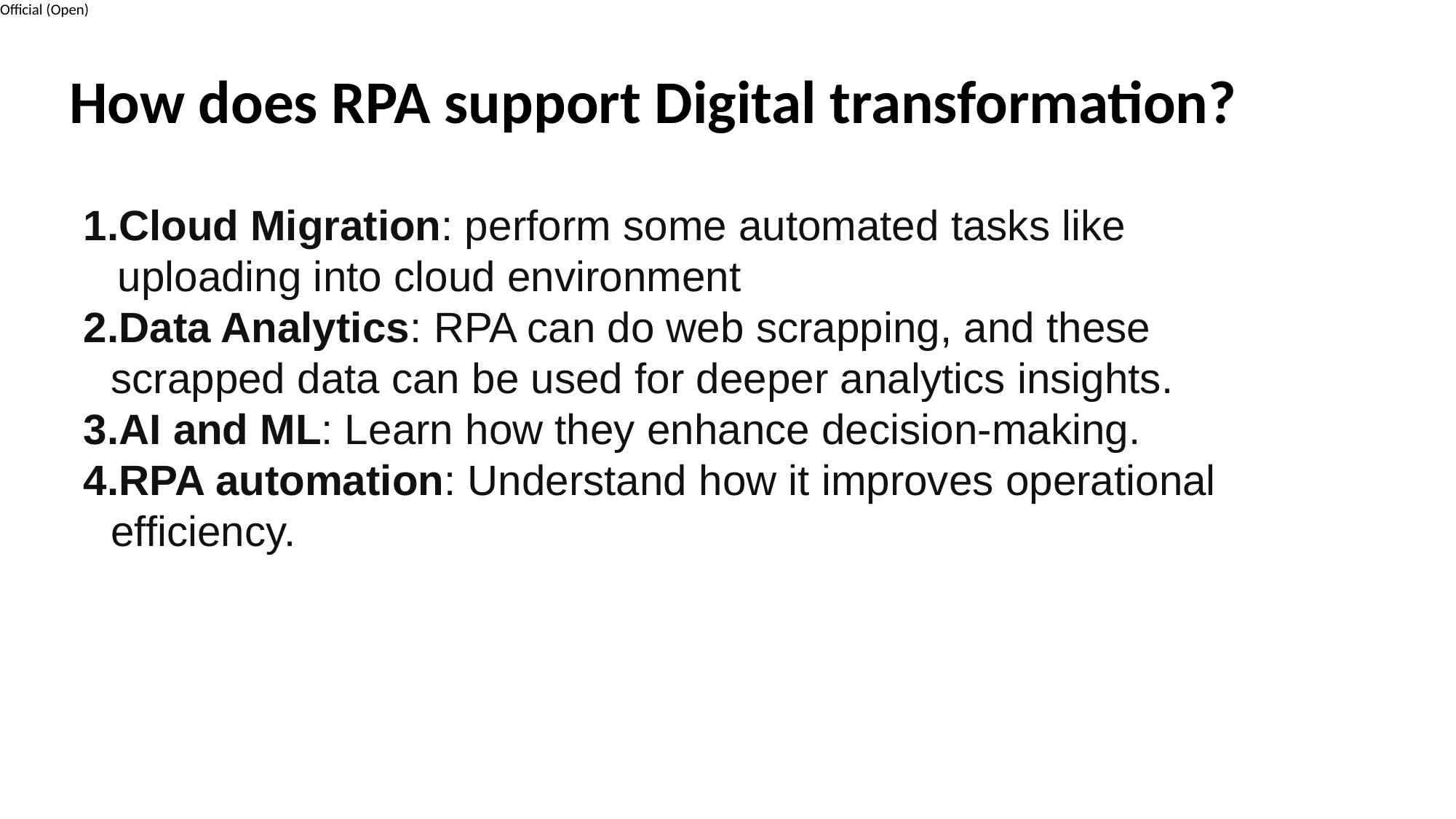

How does RPA support Digital transformation?

Cloud Migration: perform some automated tasks like uploading into cloud environment
Data Analytics: RPA can do web scrapping, and these scrapped data can be used for deeper analytics insights.
AI and ML: Learn how they enhance decision-making.
RPA automation: Understand how it improves operational efficiency.